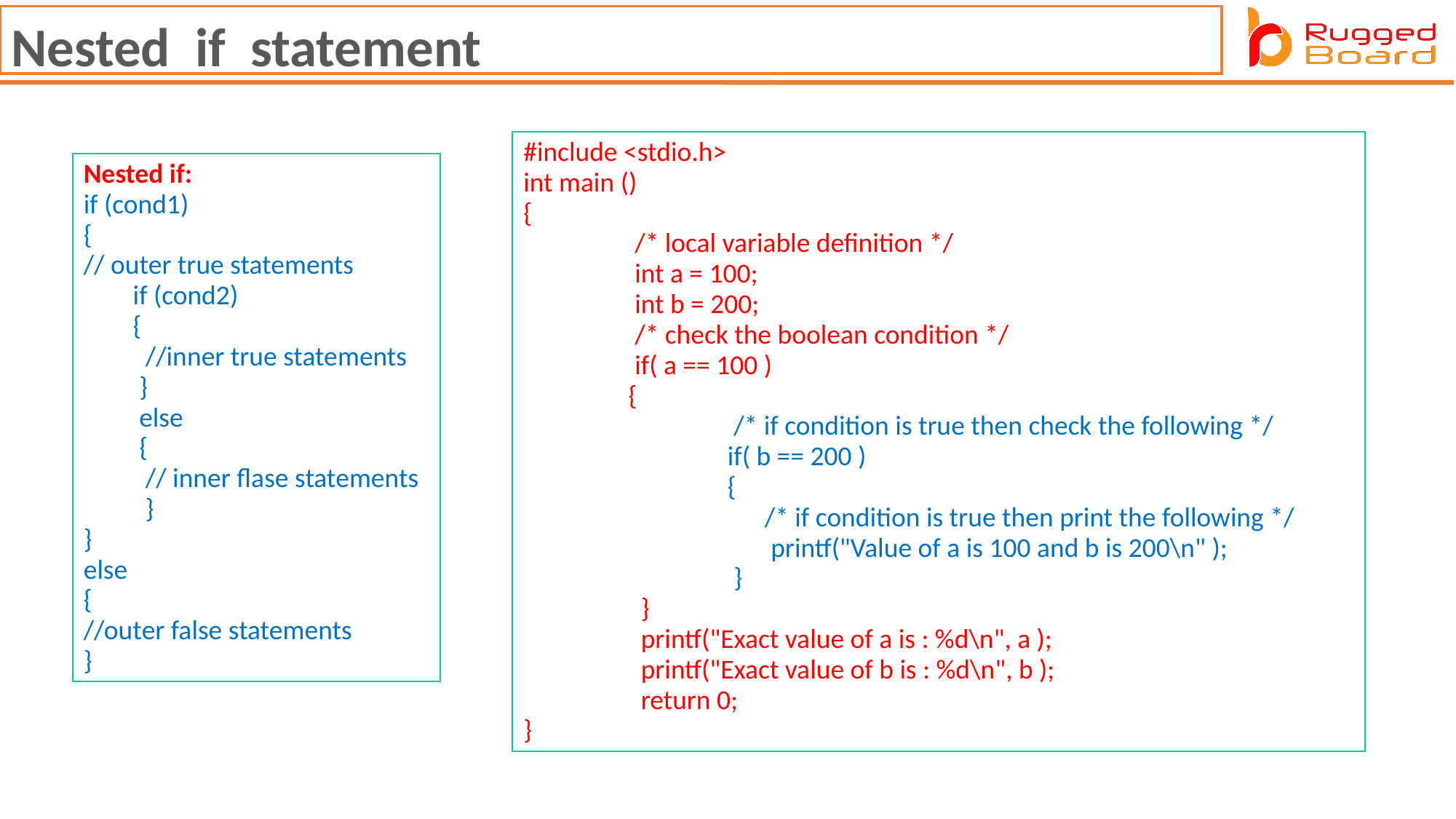

Nested  if  statement
#include <stdio.h>
int main ()
{
                  /* local variable definition */
                  int a = 100;
                  int b = 200;
                  /* check the boolean condition */
                  if( a == 100 )
                 {
                                  /* if condition is true then check the following */
                                 if( b == 200 )
                                 {
                                       /* if condition is true then print the following */
                                        printf("Value of a is 100 and b is 200\n" );
                                  }
                   }
                   printf("Exact value of a is : %d\n", a );
                   printf("Exact value of b is : %d\n", b );
                   return 0;
}
Nested if:
if (cond1)​
{​
// outer true statements​
        if (cond2)​
        {​
          //inner true statements​
         }​
         else
         {​
          // inner flase statements​
          }
}
else​
{​
//outer false statements ​
}